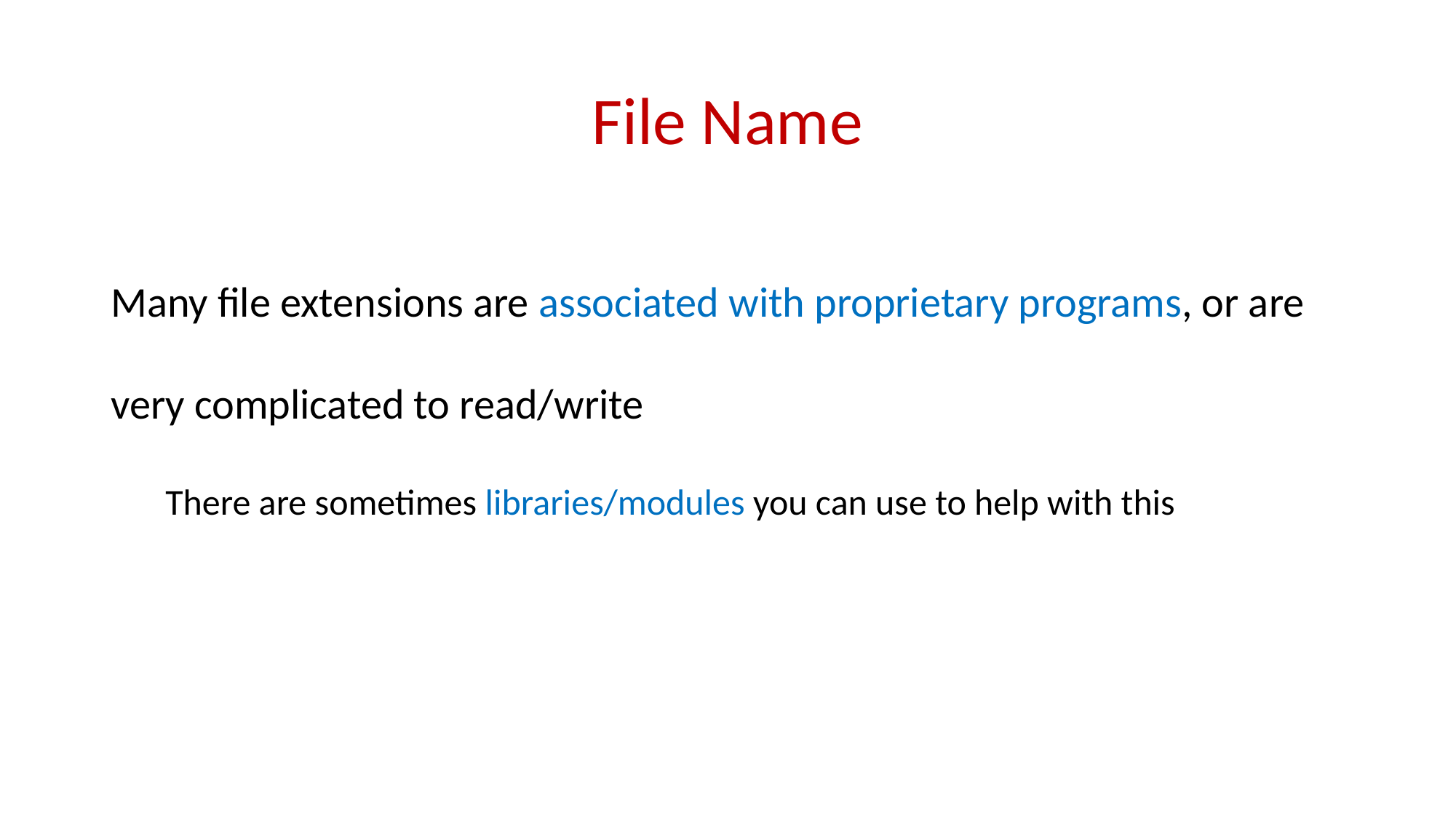

# File Name
Many file extensions are associated with proprietary programs, or are very complicated to read/write
There are sometimes libraries/modules you can use to help with this